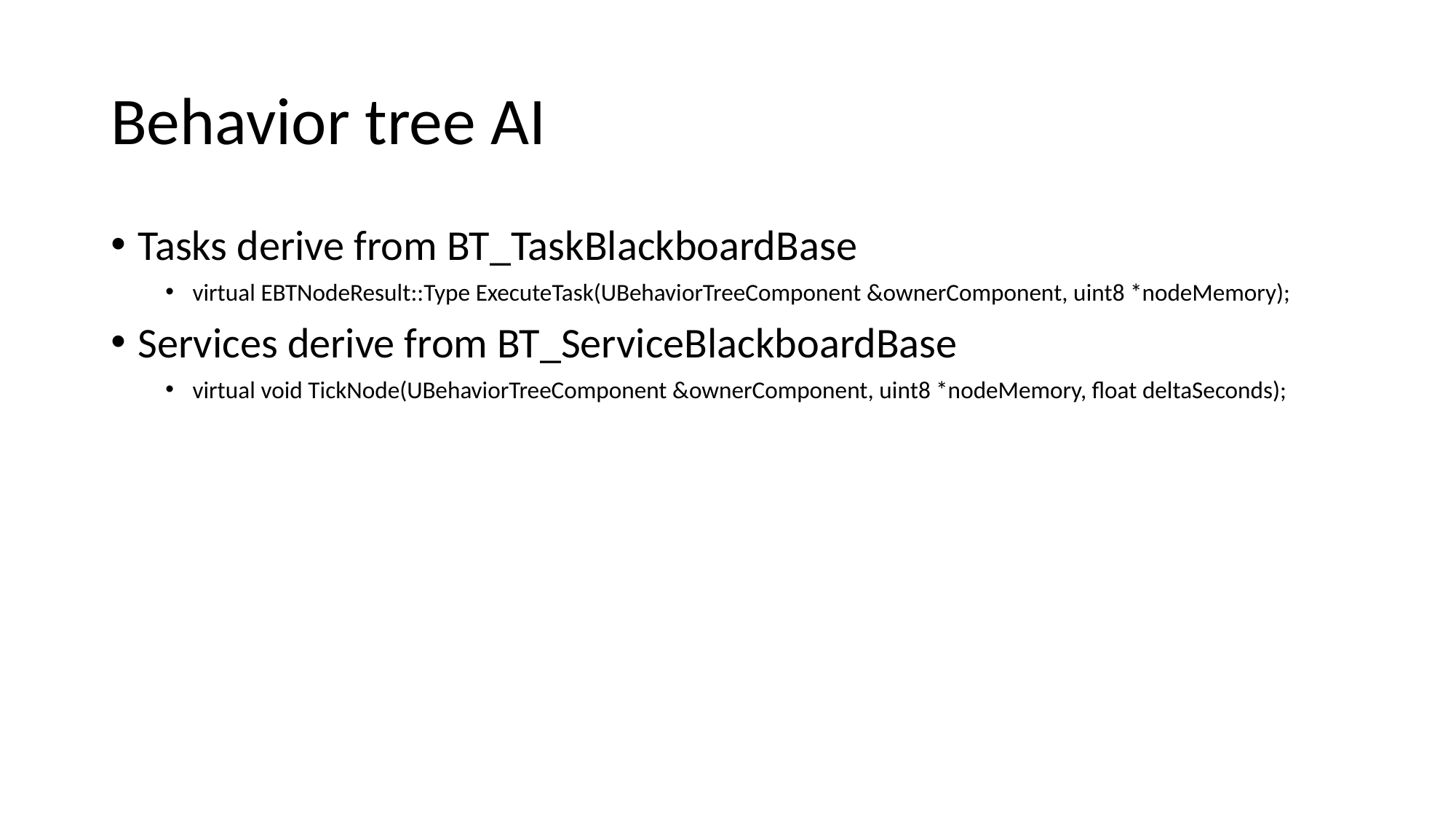

Behavior tree AI
Tasks derive from BT_TaskBlackboardBase
virtual EBTNodeResult::Type ExecuteTask(UBehaviorTreeComponent &ownerComponent, uint8 *nodeMemory);
Services derive from BT_ServiceBlackboardBase
virtual void TickNode(UBehaviorTreeComponent &ownerComponent, uint8 *nodeMemory, float deltaSeconds);